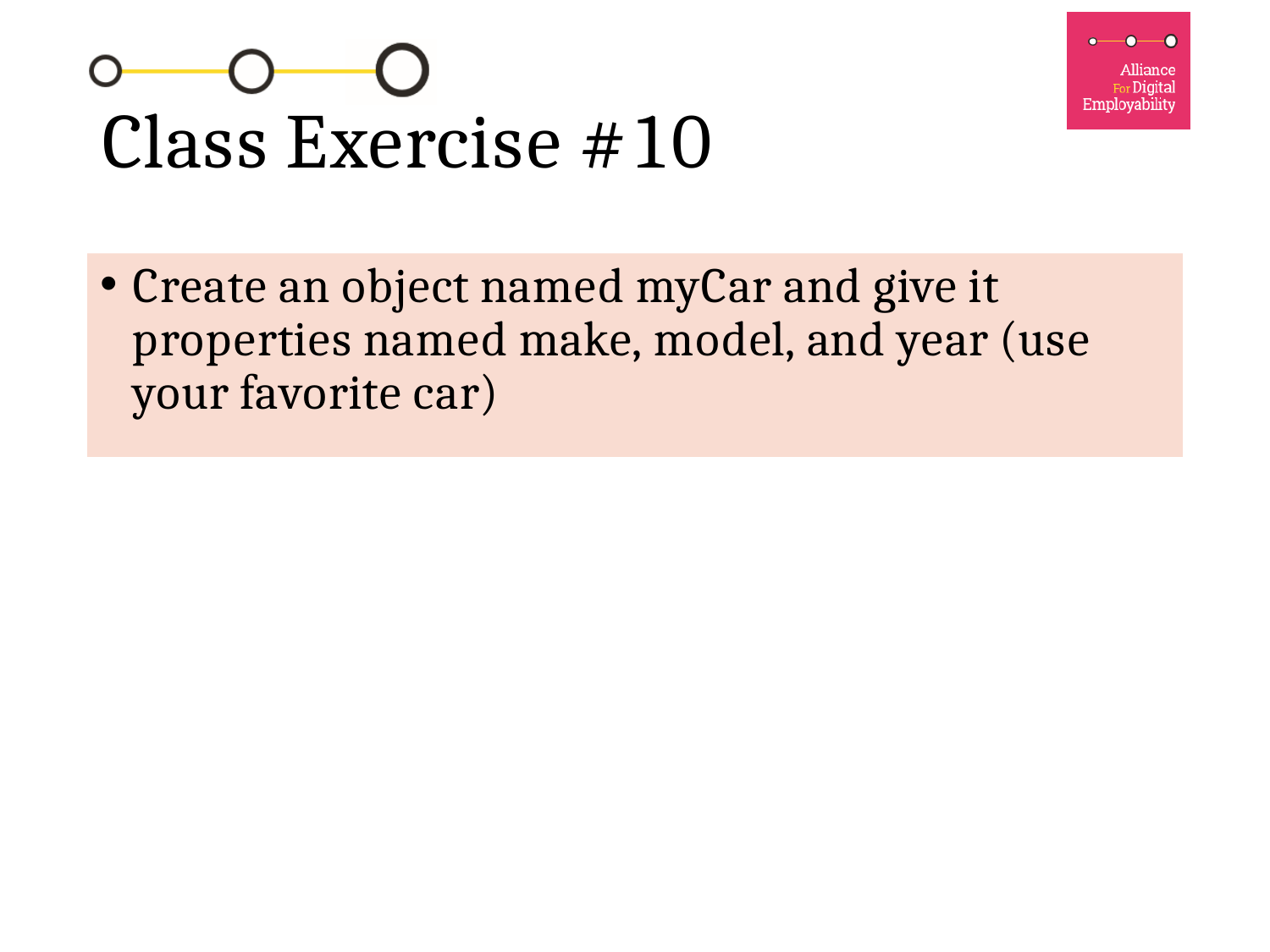

# Class Exercise #10
Create an object named myCar and give it properties named make, model, and year (use your favorite car)